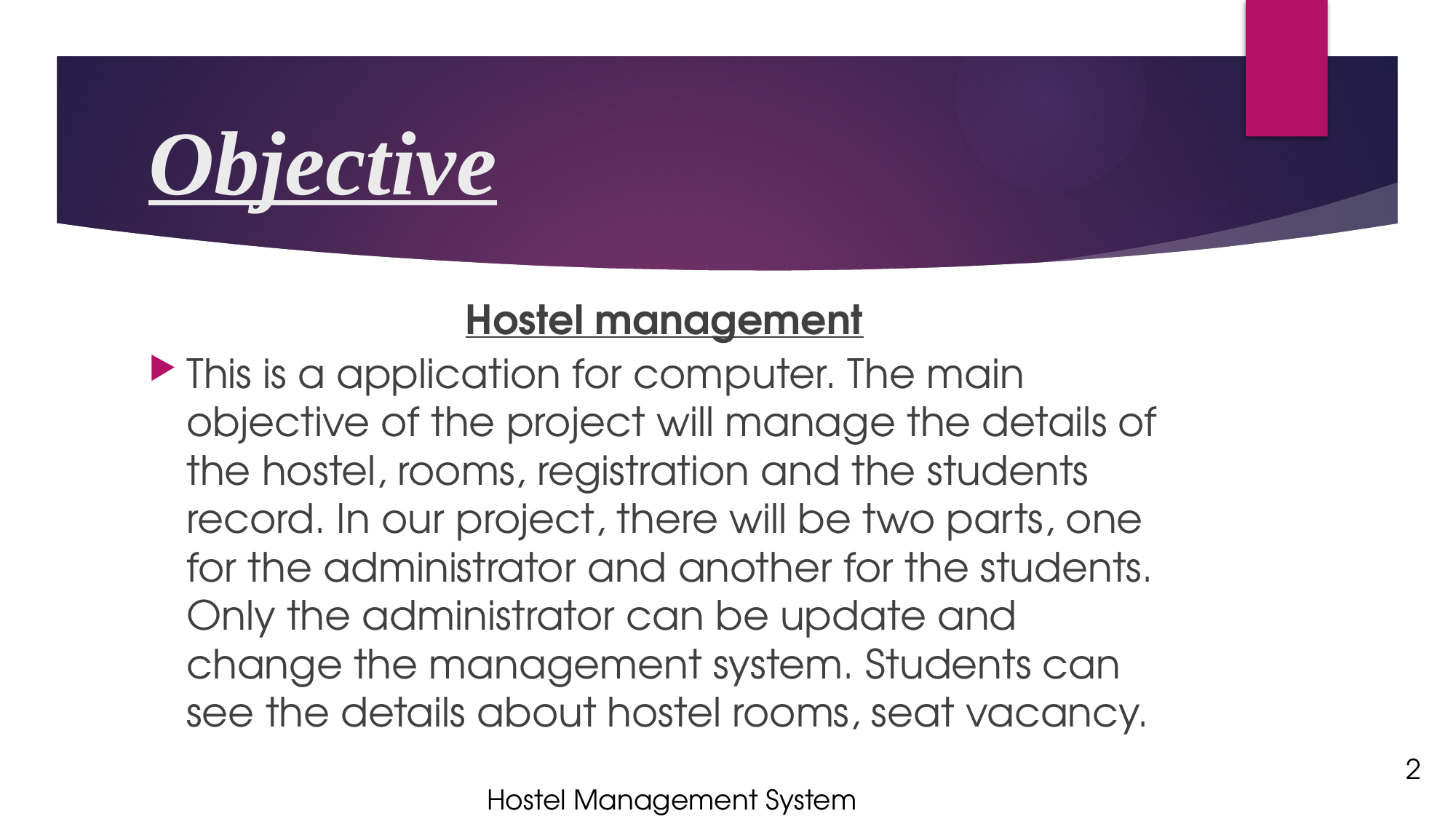

# Objective
Hostel management
This is a application for computer. The main objective of the project will manage the details of the hostel, rooms, registration and the students record. In our project, there will be two parts, one for the administrator and another for the students. Only the administrator can be update and change the management system. Students can see the details about hostel rooms, seat vacancy.
2
Hostel Management System